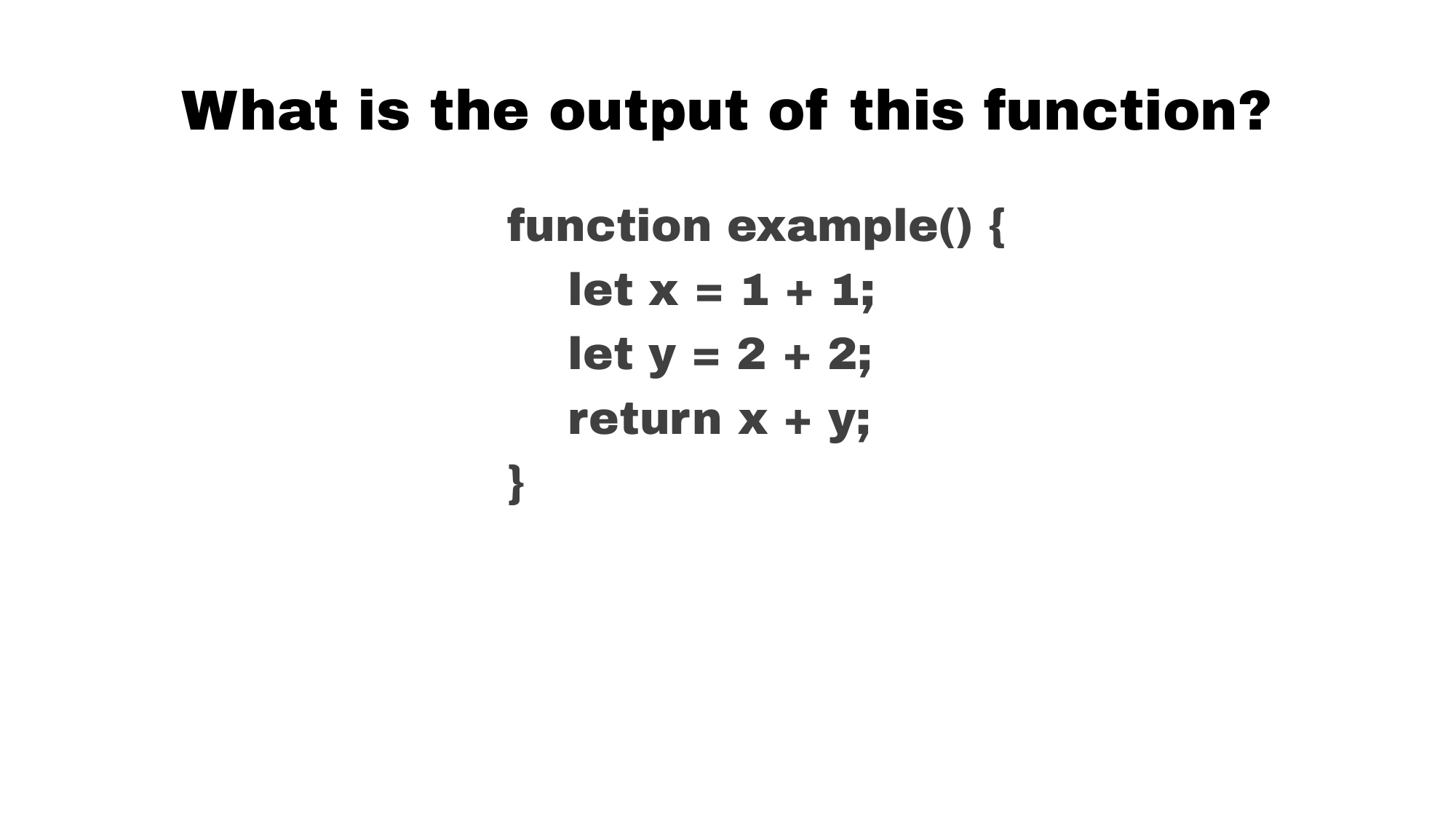

# What is the output of this function?
function example() {
    let x = 1 + 1;
    let y = 2 + 2;
    return x + y;
}